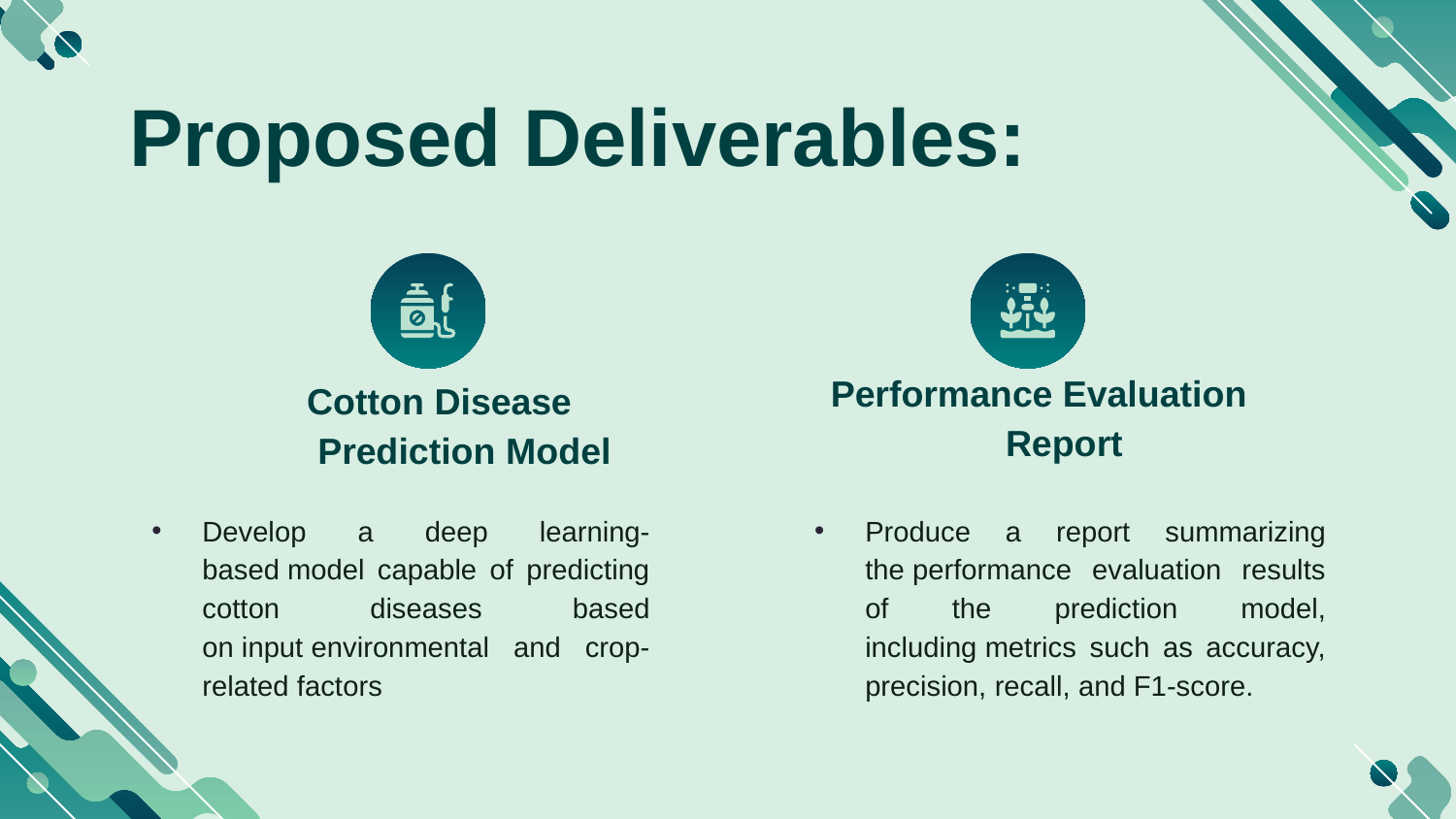

# Proposed Deliverables:

Performance Evaluation Report

Cotton Disease Prediction Model

Develop a deep learning-based model capable of predicting cotton diseases based on input environmental and crop-related factors

Produce a report summarizing the performance evaluation results of the prediction model, including metrics such as accuracy, precision, recall, and F1-score.